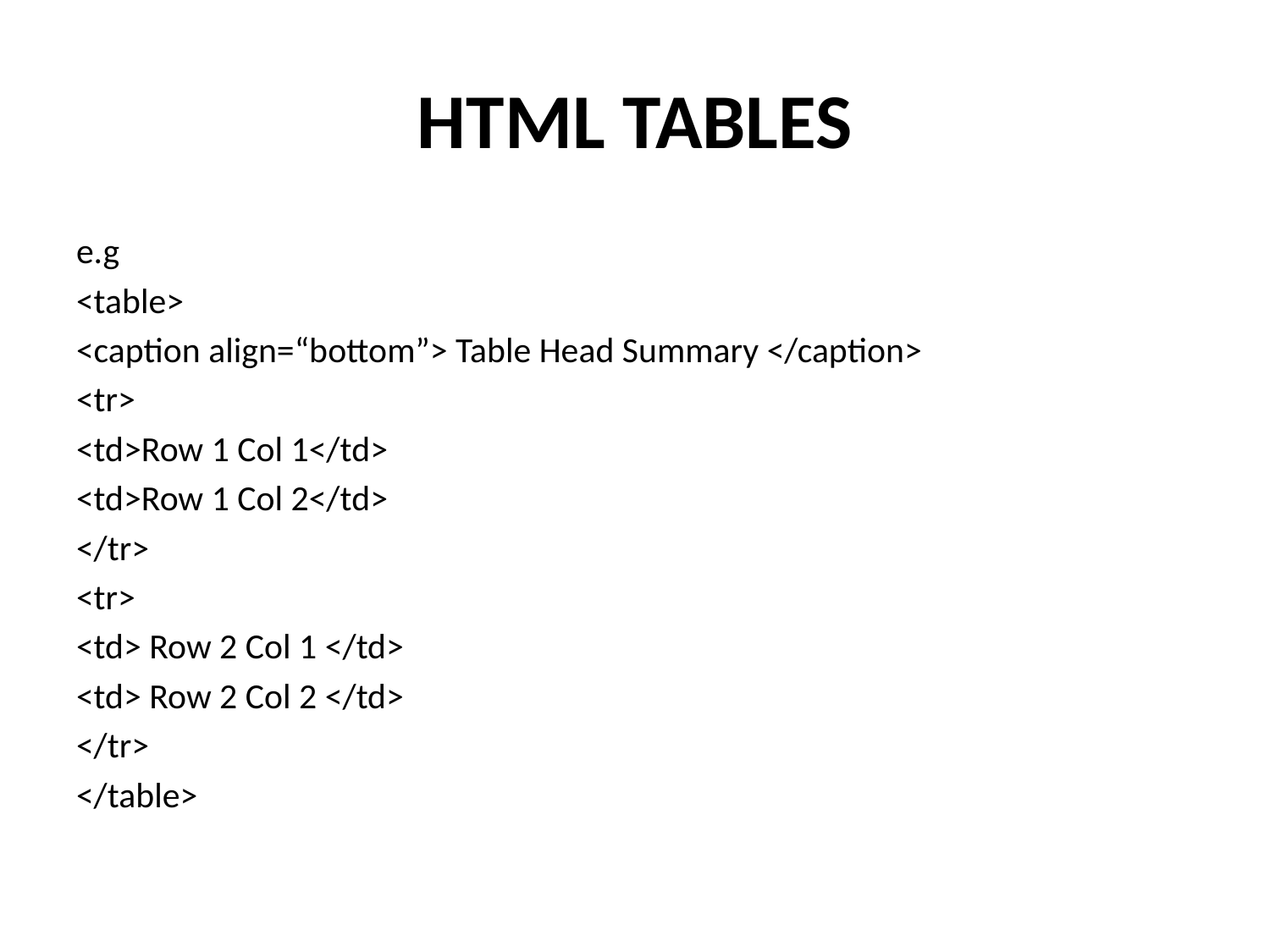

# HTML TABLES
e.g
<table>
<caption align=“bottom”> Table Head Summary </caption>
<tr>
<td>Row 1 Col 1</td>
<td>Row 1 Col 2</td>
</tr>
<tr>
<td> Row 2 Col 1 </td>
<td> Row 2 Col 2 </td>
</tr>
</table>